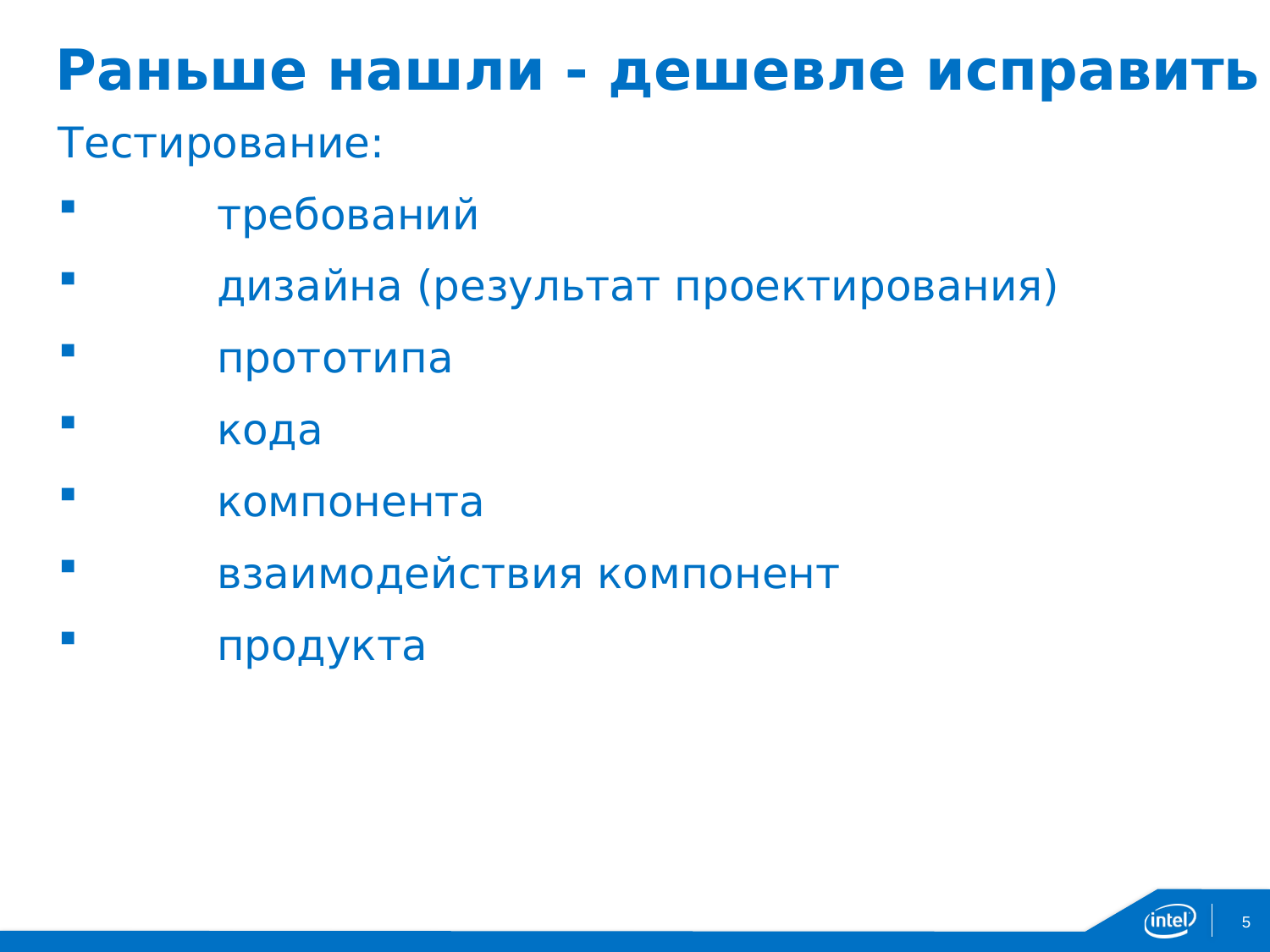

# Раньше нашли - дешевле исправить
Тестирование:
	требований
	дизайна (результат проектирования)
	прототипа
	кода
	компонента
	взаимодействия компонент
	продукта
5